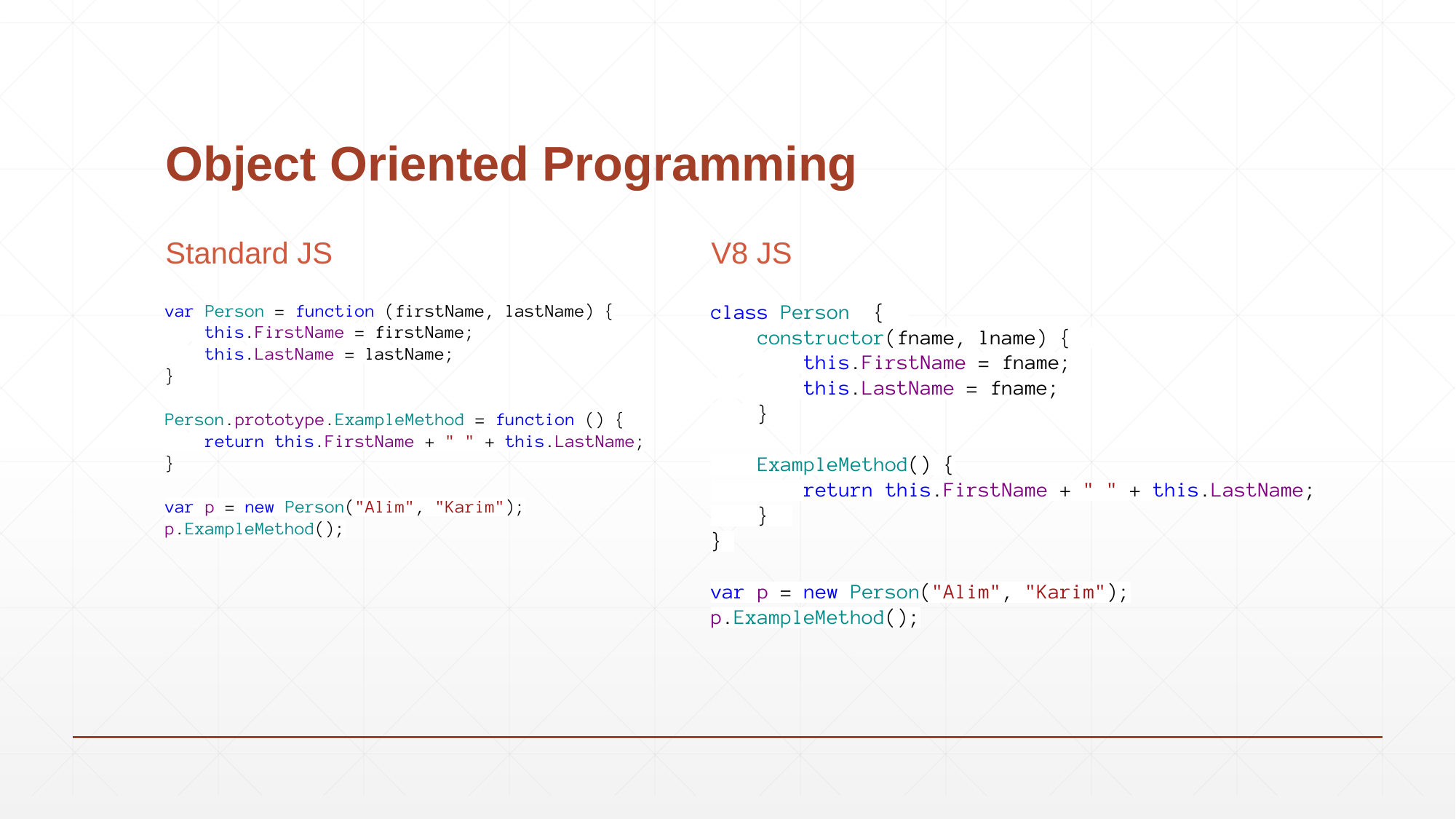

# Object Oriented Programming
Standard JS
V8 JS
class Person  {
    constructor(fname, lname) {
        this.FirstName = fname;
        this.LastName = fname;
    }

    ExampleMethod() {
        return this.FirstName + " " + this.LastName;
    }
}

var p = new Person("Alim", "Karim");
p.ExampleMethod();

var Person = function (firstName, lastName) {
    this.FirstName = firstName;
    this.LastName = lastName;
}

Person.prototype.ExampleMethod = function () {
    return this.FirstName + " " + this.LastName;
}

var p = new Person("Alim", "Karim");
p.ExampleMethod();